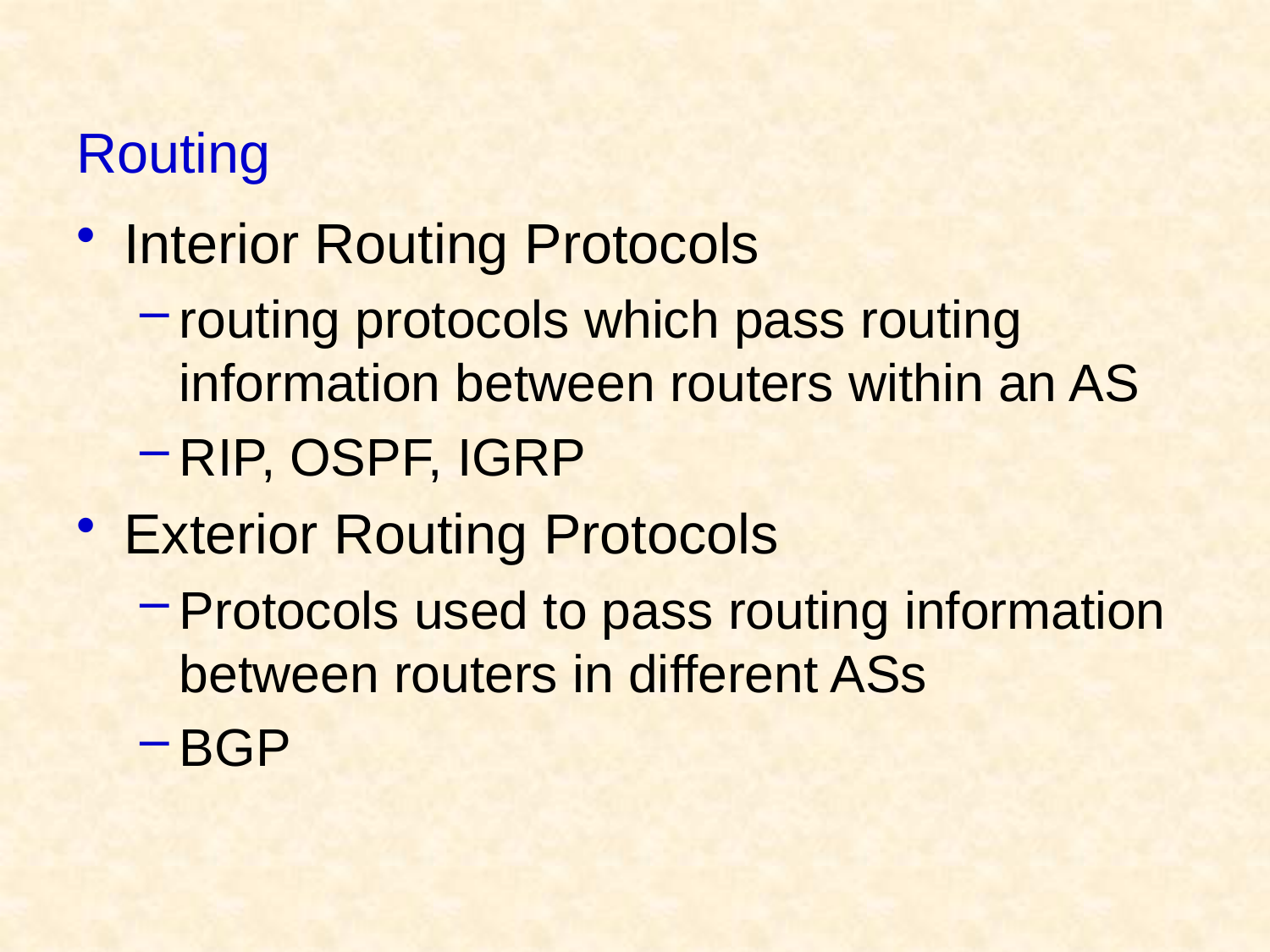

# Routing
Interior Routing Protocols
routing protocols which pass routing information between routers within an AS
RIP, OSPF, IGRP
Exterior Routing Protocols
Protocols used to pass routing information between routers in different ASs
BGP

13